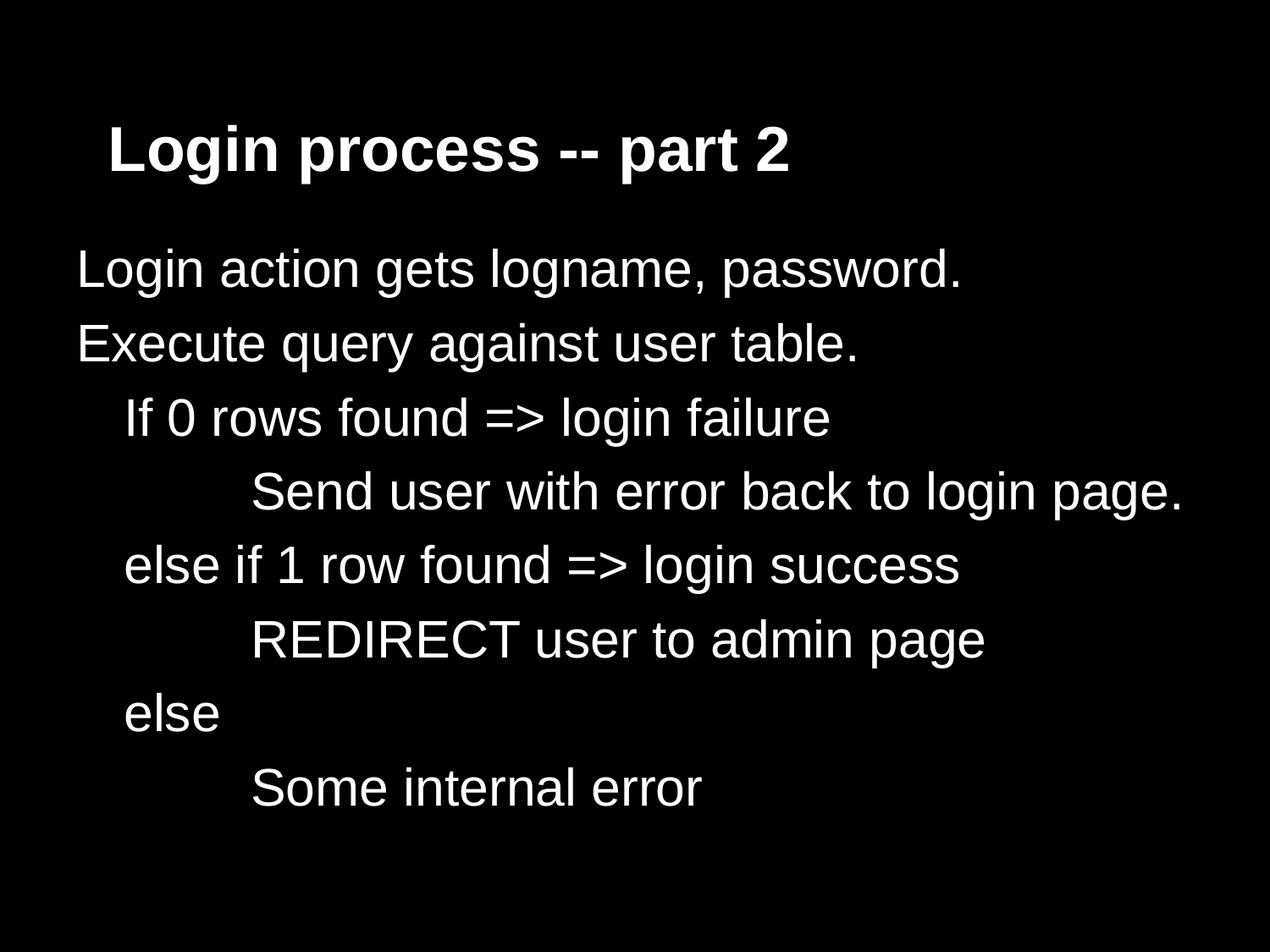

# Login process -- part 2
Login action gets logname, password.
Execute query against user table.
	If 0 rows found => login failure
		Send user with error back to login page.
	else if 1 row found => login success
		REDIRECT user to admin page
	else
		Some internal error